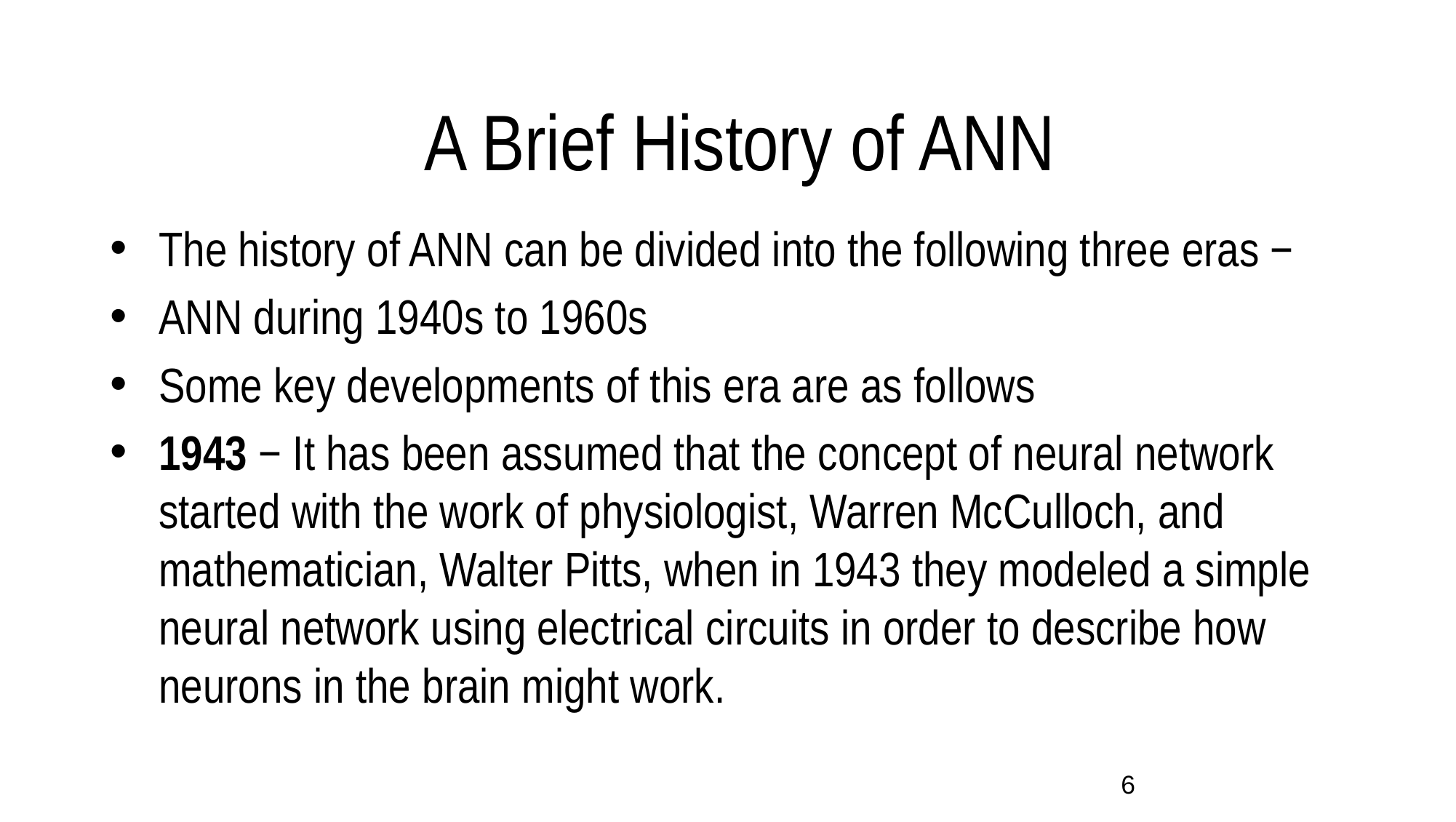

# A Brief History of ANN
The history of ANN can be divided into the following three eras −
ANN during 1940s to 1960s
Some key developments of this era are as follows
1943 − It has been assumed that the concept of neural network started with the work of physiologist, Warren McCulloch, and mathematician, Walter Pitts, when in 1943 they modeled a simple neural network using electrical circuits in order to describe how neurons in the brain might work.
6